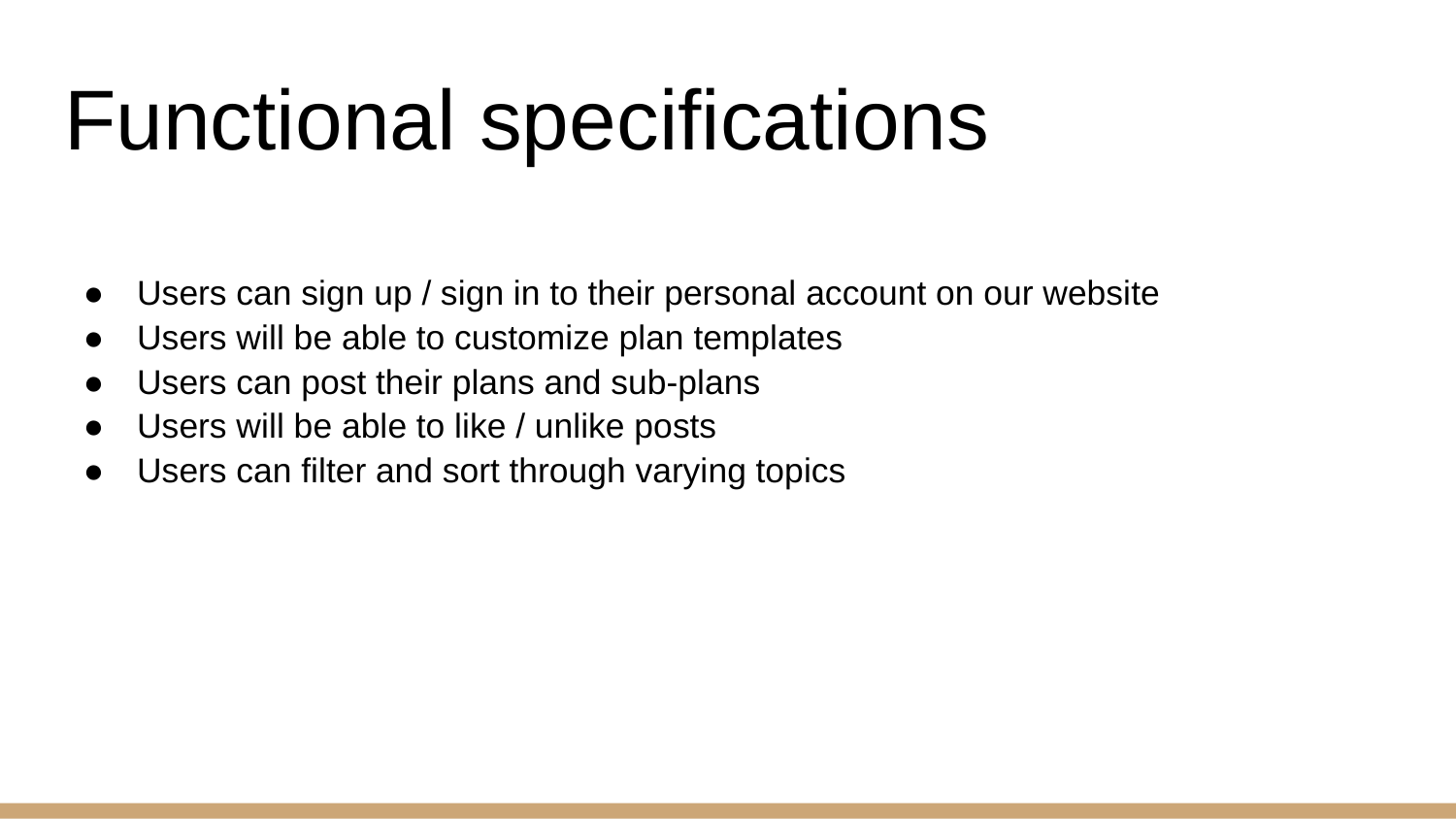

# Functional specifications

Users can sign up / sign in to their personal account on our website
Users will be able to customize plan templates
Users can post their plans and sub-plans
Users will be able to like / unlike posts
Users can filter and sort through varying topics